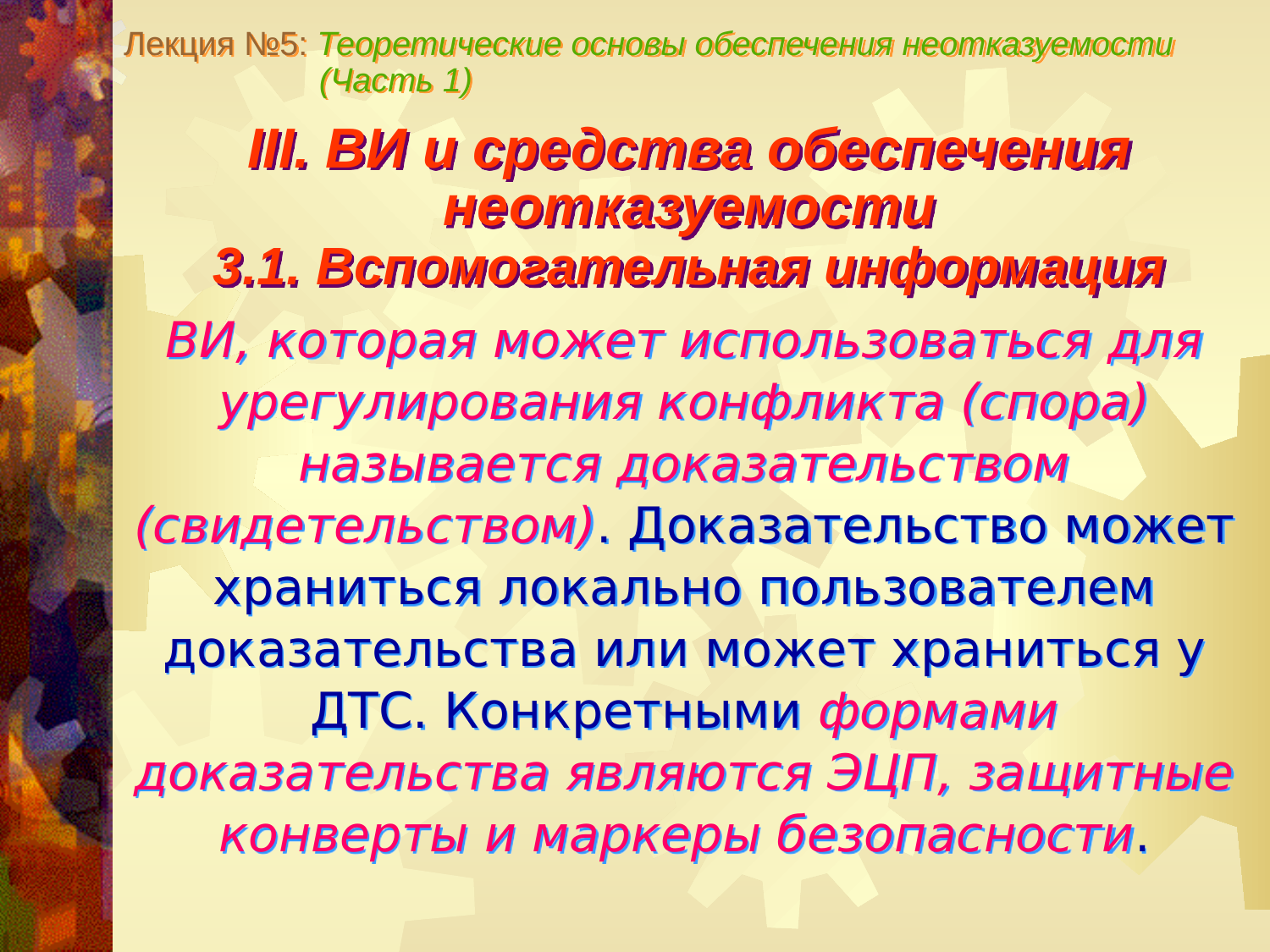

Лекция №5: Теоретические основы обеспечения неотказуемости
                       (Часть 1)
III. ВИ и средства обеспечения неотказуемости
3.1. Вспомогательная информация
ВИ, которая может использоваться для урегулирования конфликта (спора) называется доказательством (свидетельством). Доказательство может храниться локально пользователем доказательства или может храниться у ДТС. Конкретными формами доказательства являются ЭЦП, защитные конверты и маркеры безопасности.